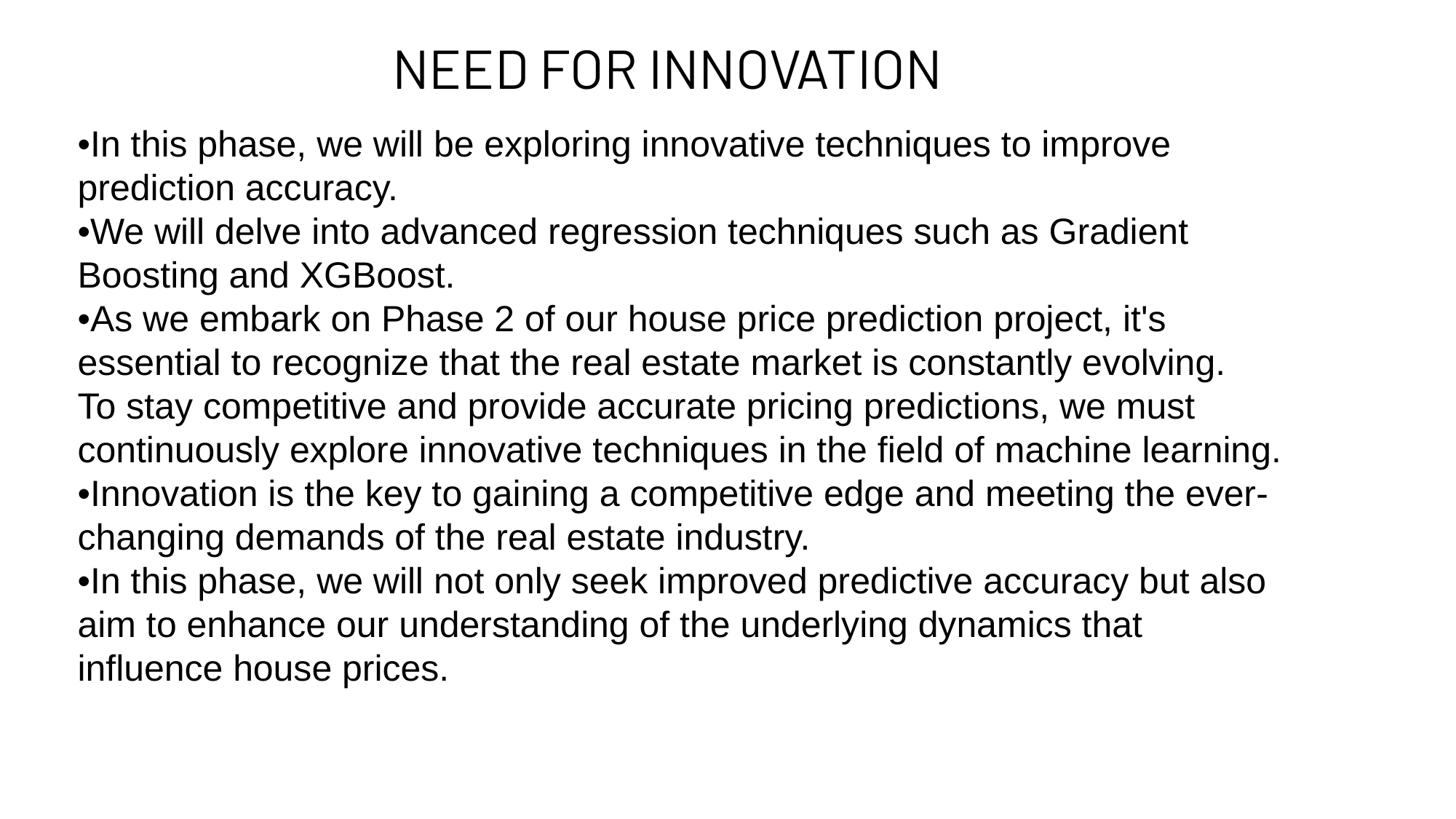

NEED FOR INNOVATION
•In this phase, we will be exploring innovative techniques to improve prediction accuracy.
•We will delve into advanced regression techniques such as Gradient Boosting and XGBoost.
•As we embark on Phase 2 of our house price prediction project, it's essential to recognize that the real estate market is constantly evolving.
To stay competitive and provide accurate pricing predictions, we must continuously explore innovative techniques in the field of machine learning.
•Innovation is the key to gaining a competitive edge and meeting the ever-changing demands of the real estate industry.
•In this phase, we will not only seek improved predictive accuracy but also aim to enhance our understanding of the underlying dynamics that influence house prices.